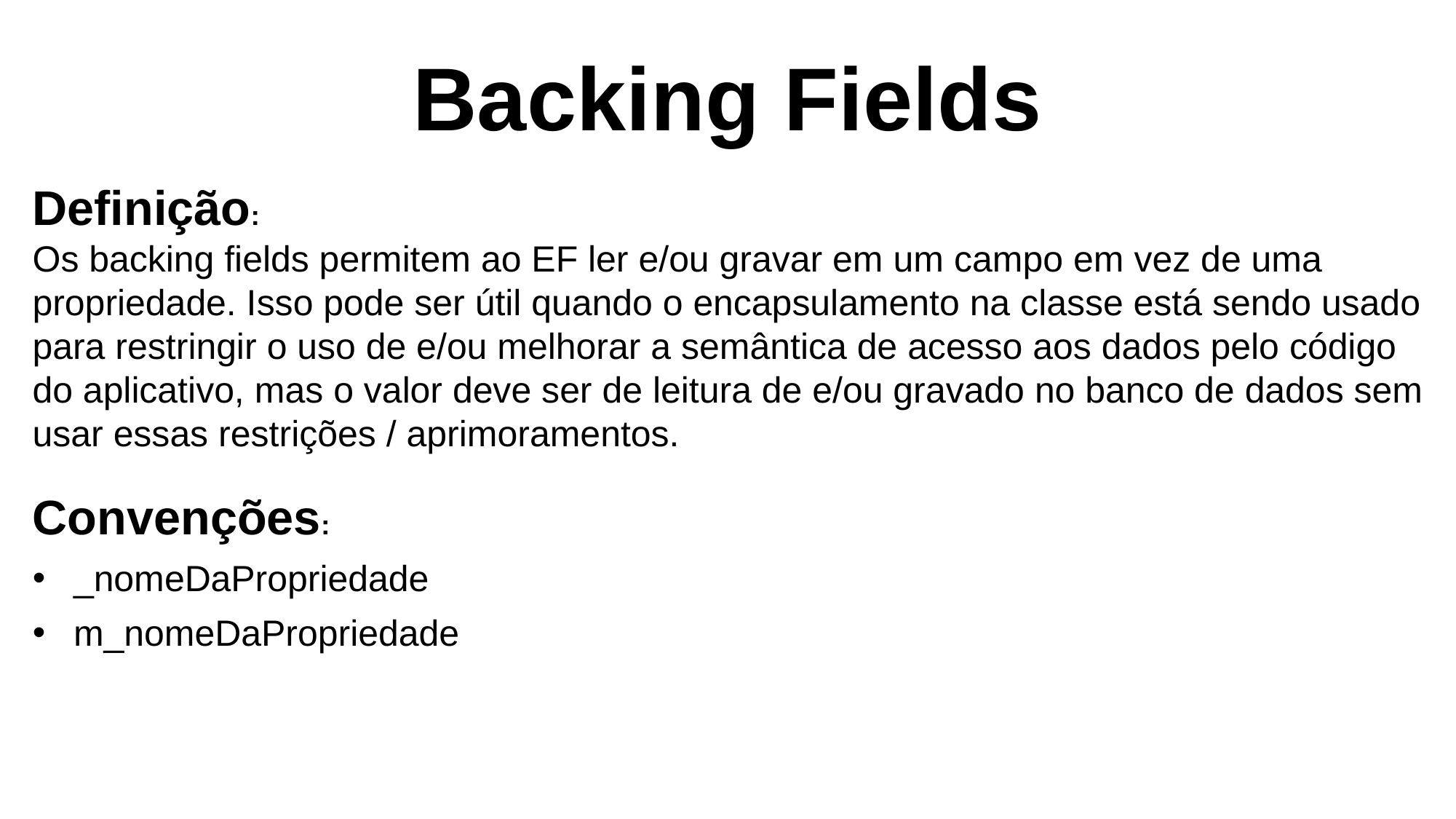

# Backing Fields
Definição:
Os backing fields permitem ao EF ler e/ou gravar em um campo em vez de uma propriedade. Isso pode ser útil quando o encapsulamento na classe está sendo usado para restringir o uso de e/ou melhorar a semântica de acesso aos dados pelo código do aplicativo, mas o valor deve ser de leitura de e/ou gravado no banco de dados sem usar essas restrições / aprimoramentos.
Convenções:
_nomeDaPropriedade
m_nomeDaPropriedade